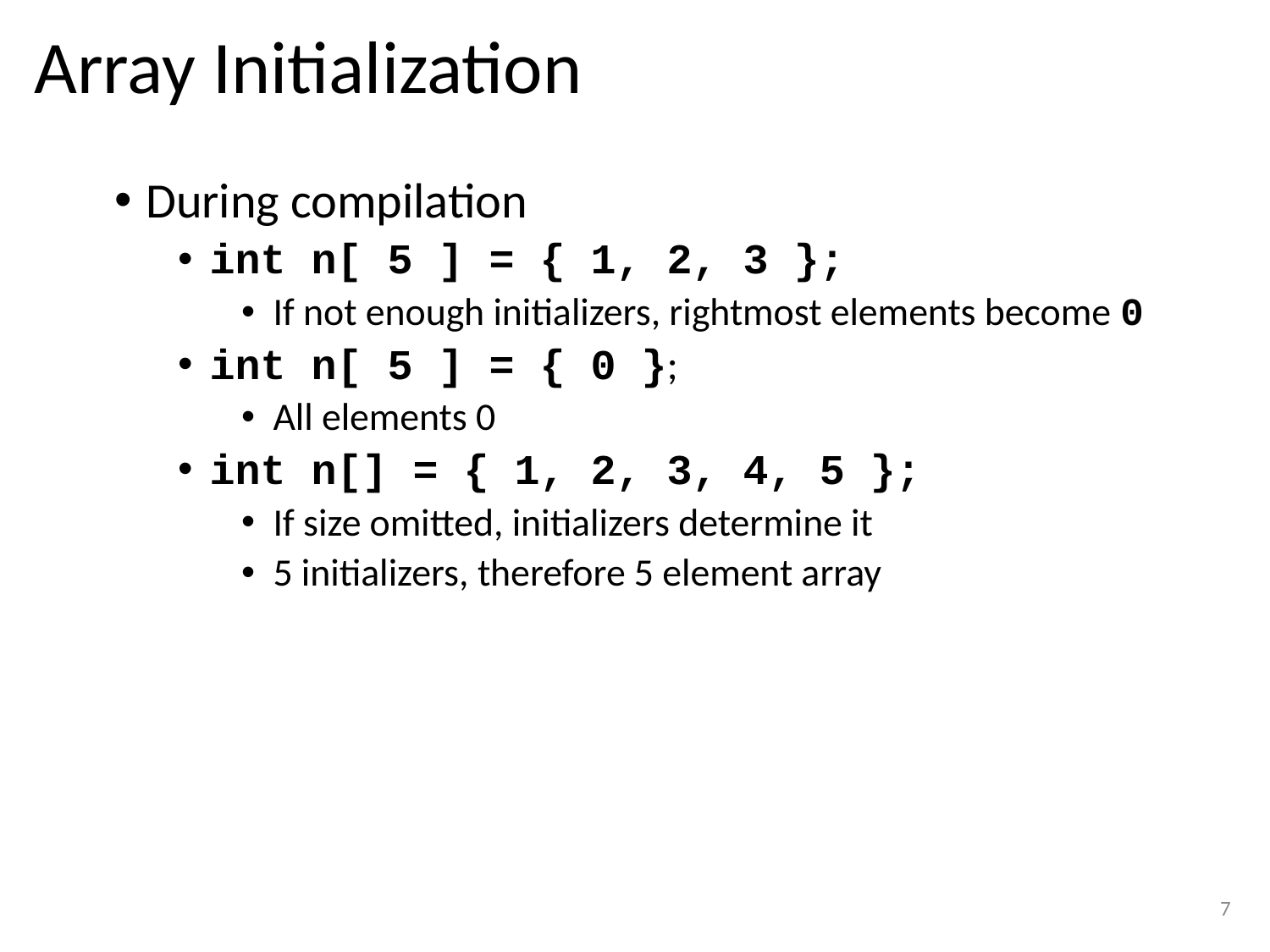

# Array Initialization
During compilation
int n[ 5 ] = { 1, 2, 3 };
If not enough initializers, rightmost elements become 0
int n[ 5 ] = { 0 };
All elements 0
int n[] = { 1, 2, 3, 4, 5 };
If size omitted, initializers determine it
5 initializers, therefore 5 element array
7